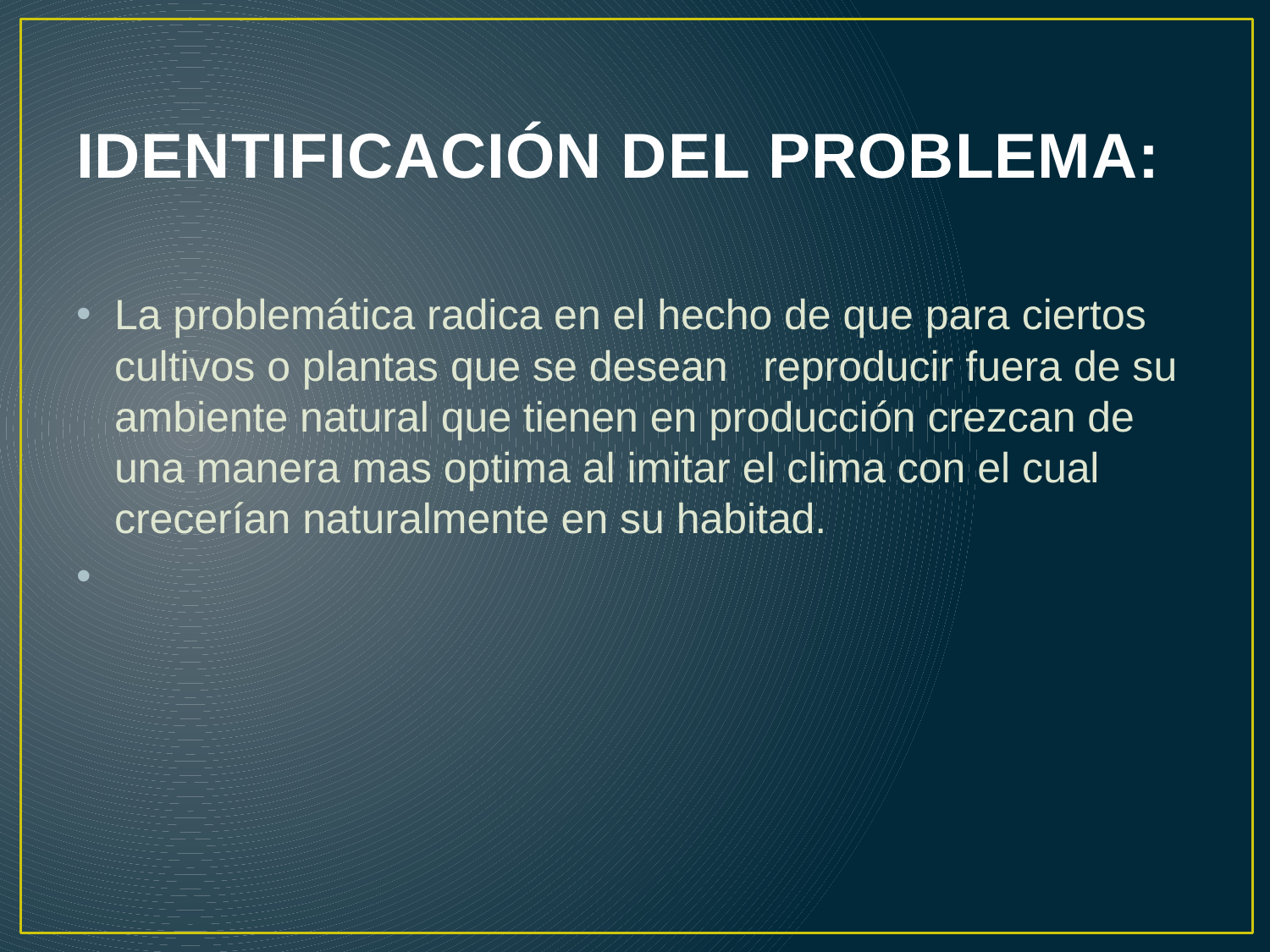

# IDENTIFICACIÓN DEL PROBLEMA:

La problemática radica en el hecho de que para ciertos cultivos o plantas que se desean   reproducir fuera de su ambiente natural que tienen en producción crezcan de una manera mas optima al imitar el clima con el cual crecerían naturalmente en su habitad.